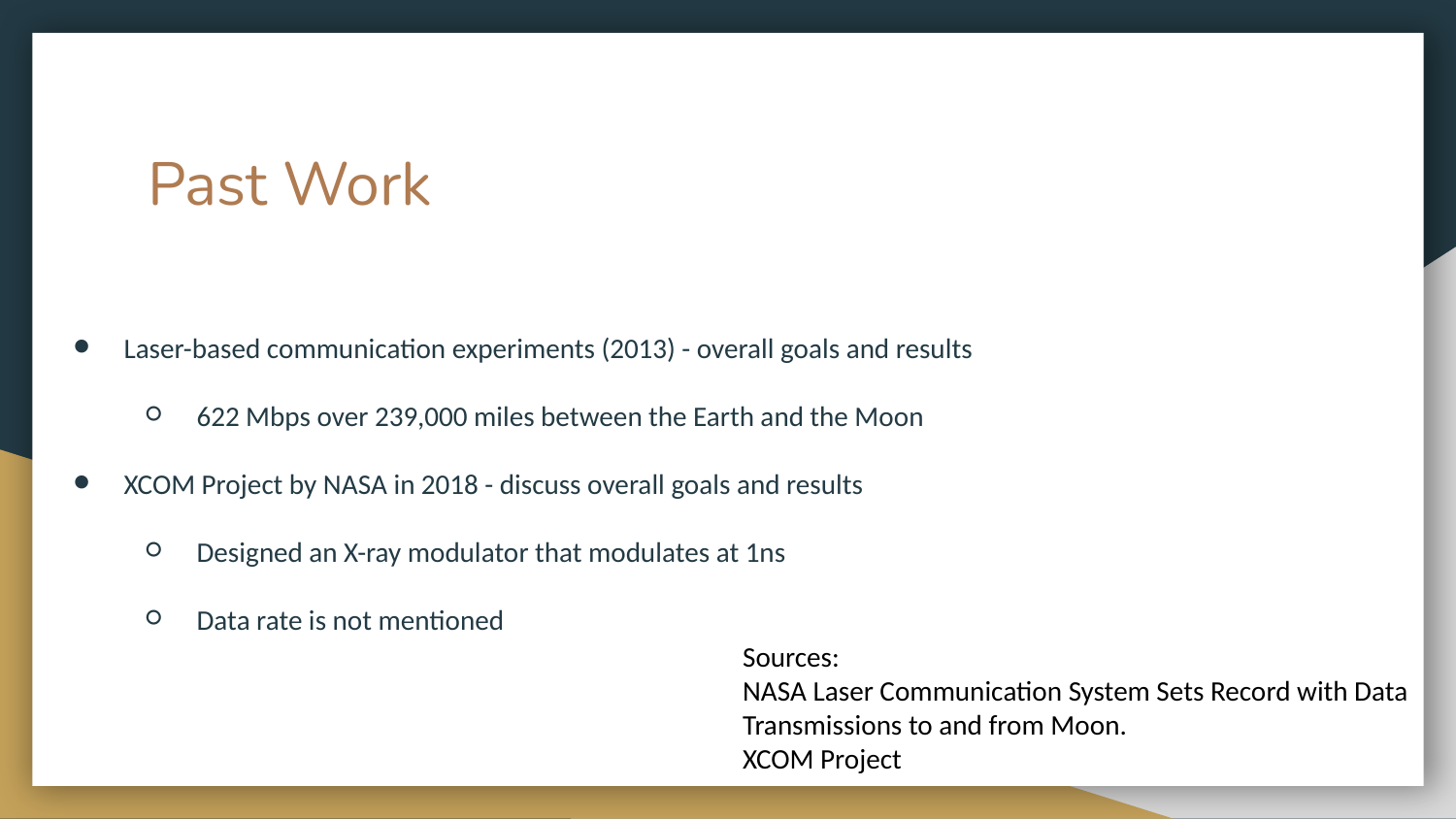

# Past Work
Laser-based communication experiments (2013) - overall goals and results
622 Mbps over 239,000 miles between the Earth and the Moon
XCOM Project by NASA in 2018 - discuss overall goals and results
Designed an X-ray modulator that modulates at 1ns
Data rate is not mentioned
Sources:
NASA Laser Communication System Sets Record with Data Transmissions to and from Moon.
XCOM Project